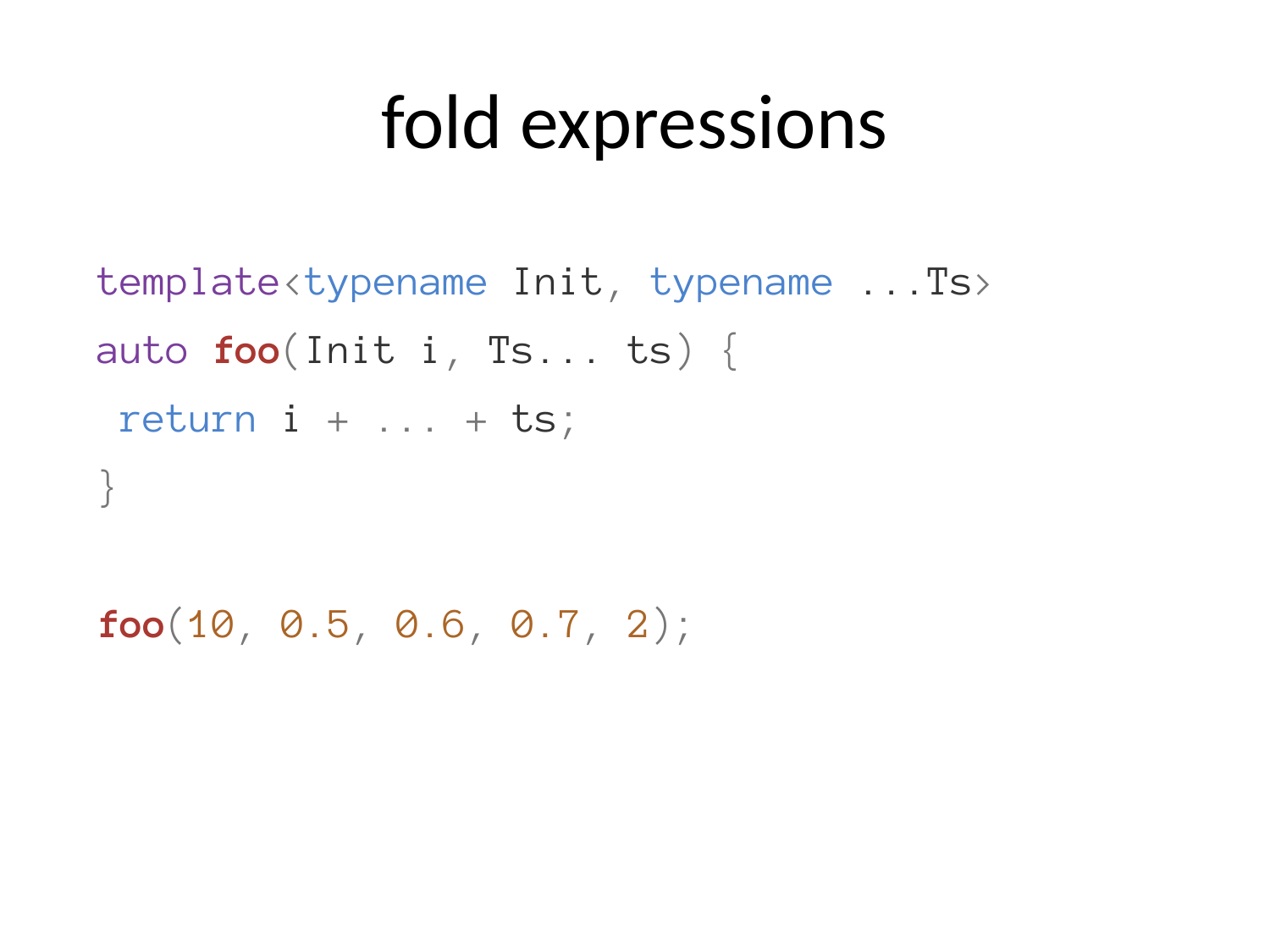

# fold expressions
template<typename Init, typename ...Ts>
auto foo(Init i, Ts... ts) {
 return i + ... + ts;
}

foo(10, 0.5, 0.6, 0.7, 2);